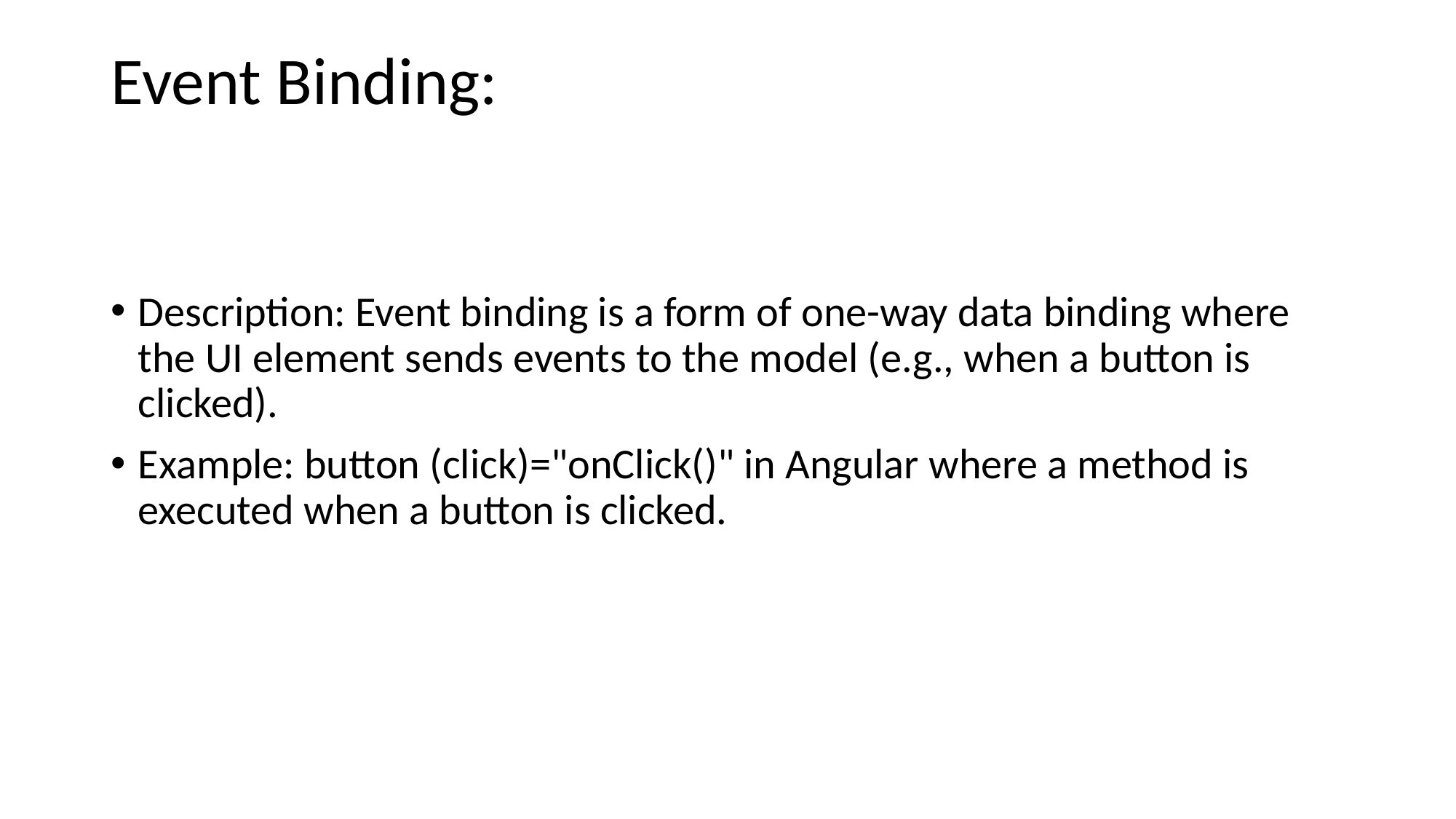

# Event Binding:

Description: Event binding is a form of one-way data binding where the UI element sends events to the model (e.g., when a button is clicked).
Example: button (click)="onClick()" in Angular where a method is executed when a button is clicked.